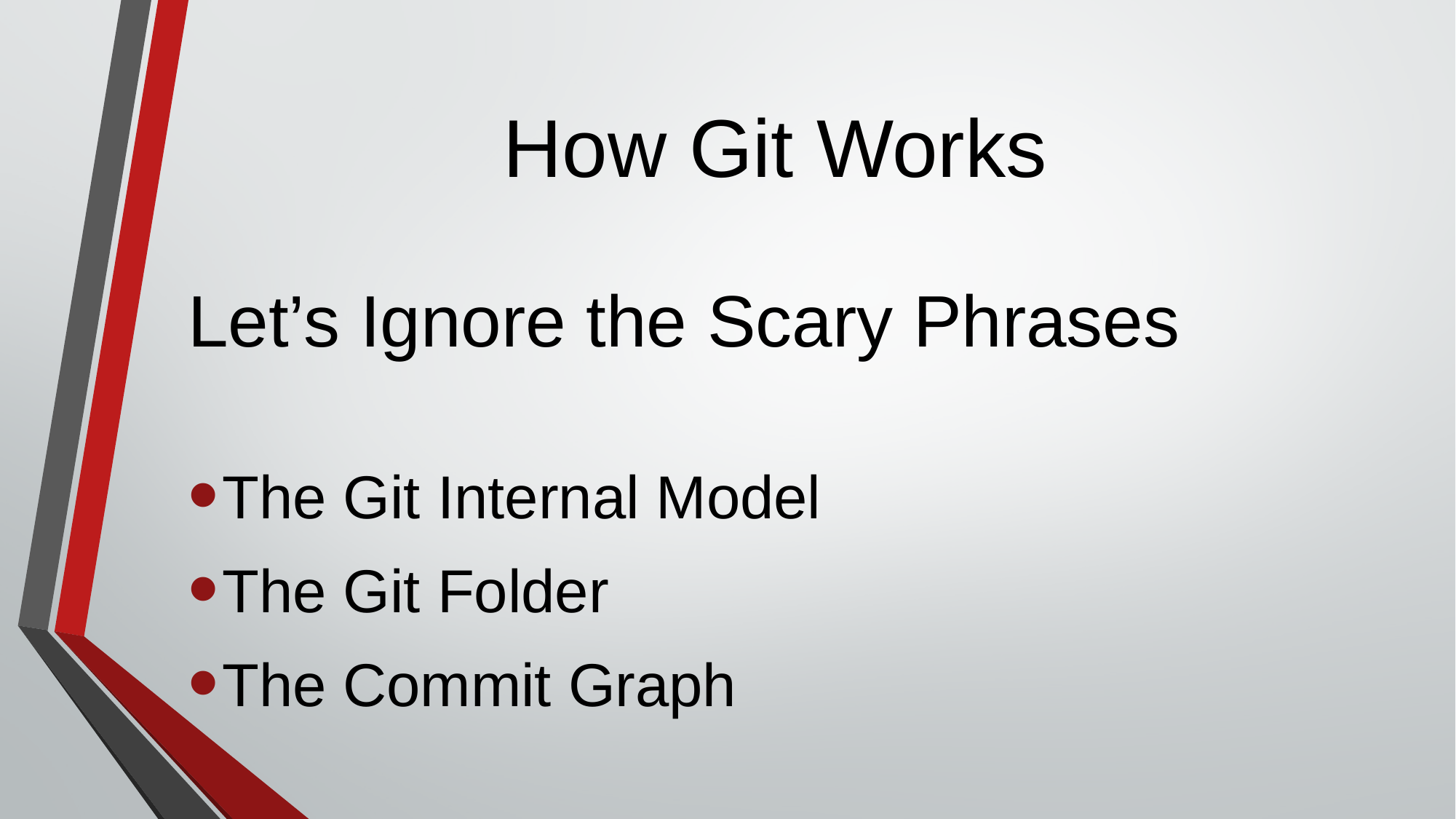

# How Git Works
Let’s Ignore the Scary Phrases
The Git Internal Model
The Git Folder
The Commit Graph